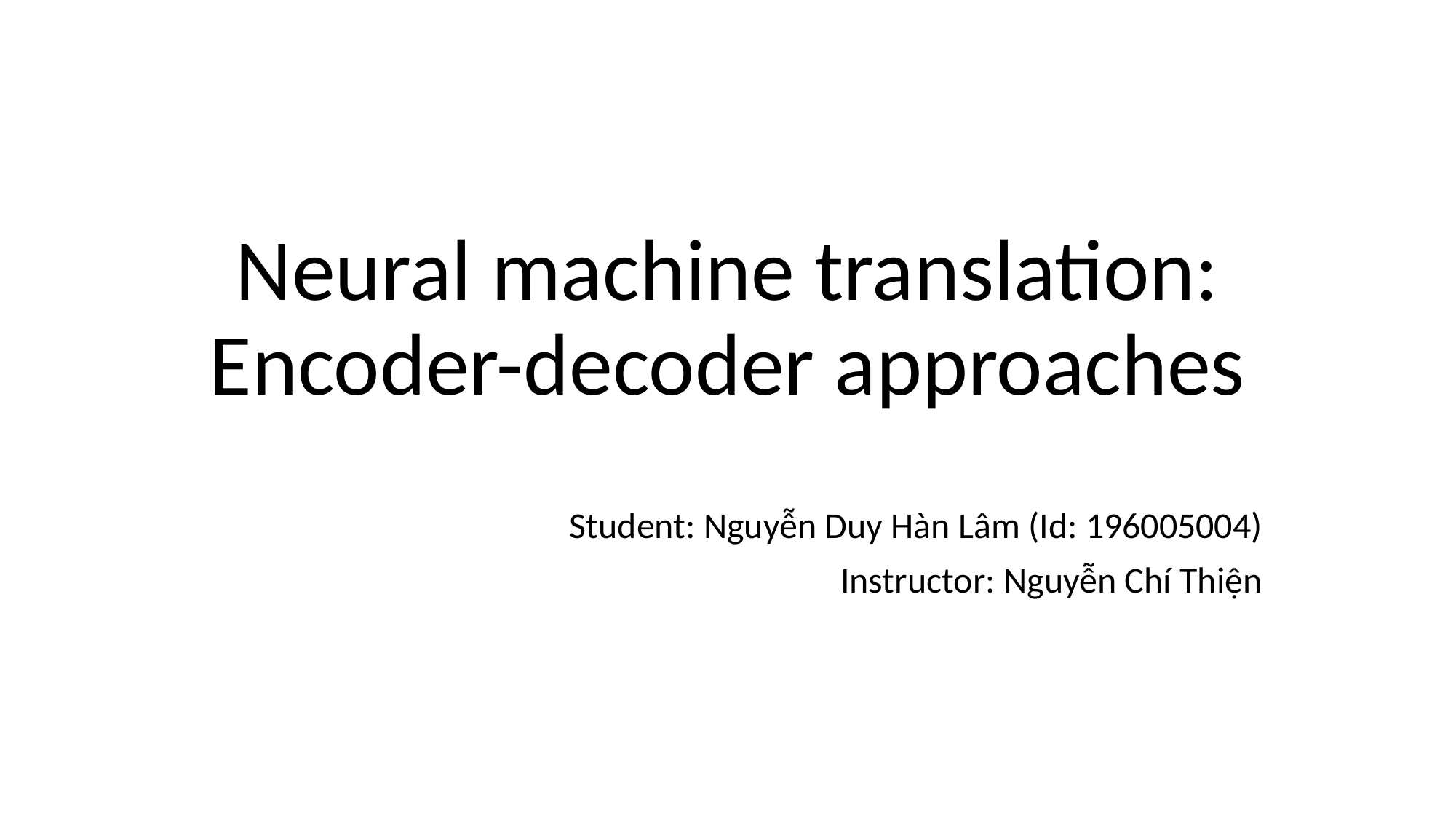

# Neural machine translation: Encoder-decoder approaches
Student: Nguyễn Duy Hàn Lâm (Id: 196005004)
Instructor: Nguyễn Chí Thiện